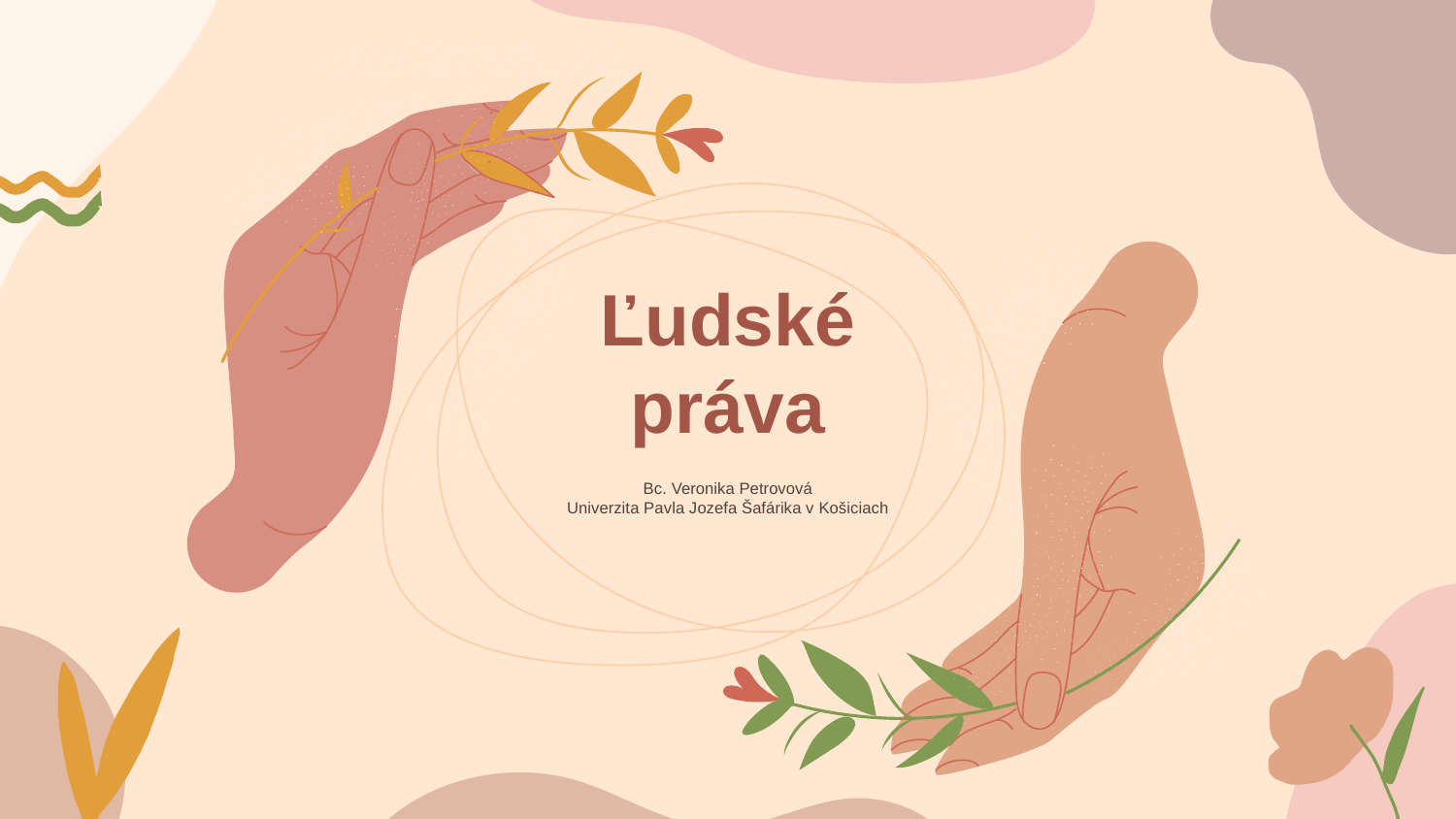

# Ľudské práva
Bc. Veronika Petrovová
Univerzita Pavla Jozefa Šafárika v Košiciach